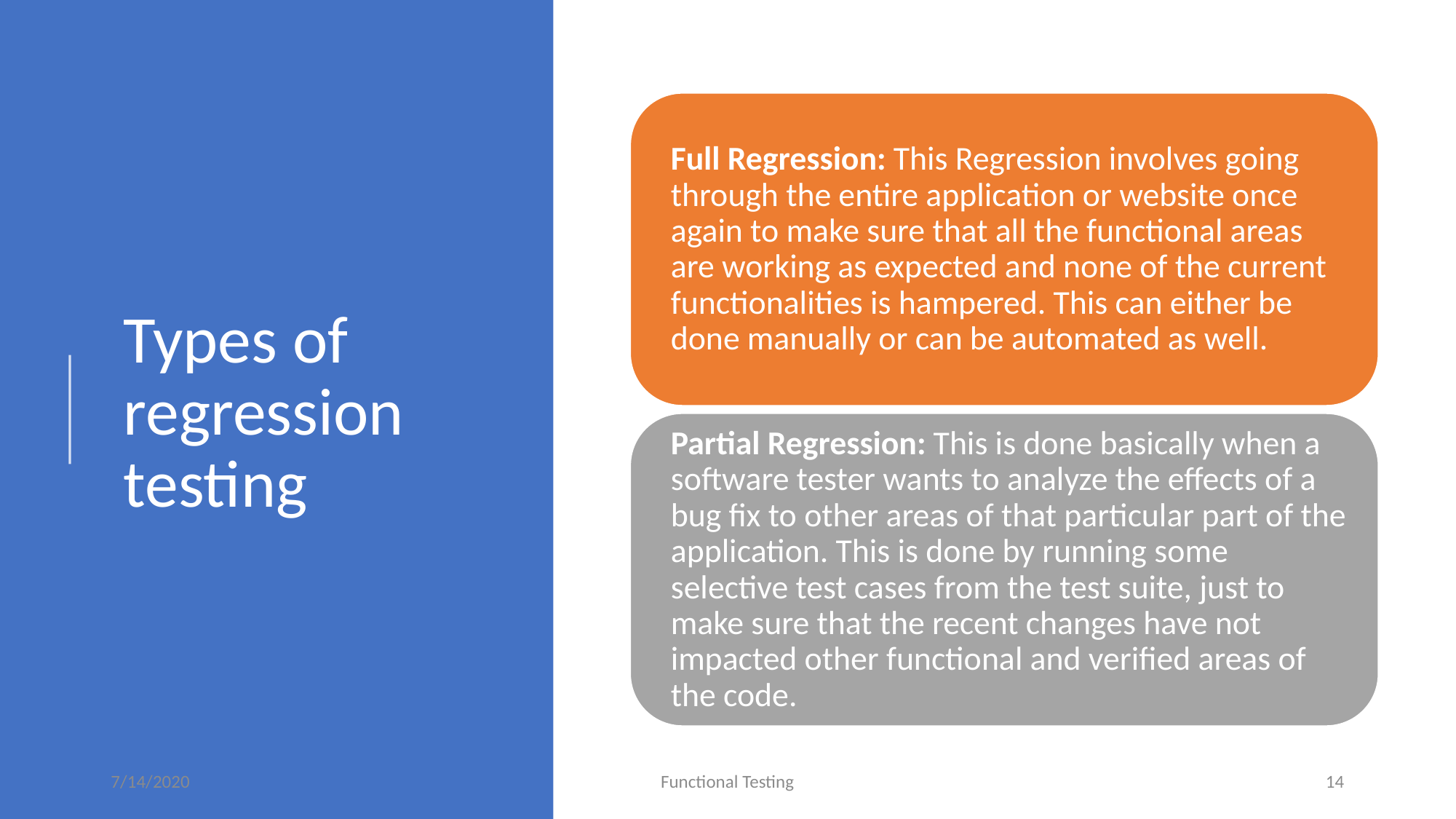

Full Regression: This Regression involves going through the entire application or website once again to make sure that all the functional areas are working as expected and none of the current functionalities is hampered. This can either be done manually or can be automated as well.
Partial Regression: This is done basically when a software tester wants to analyze the effects of a bug fix to other areas of that particular part of the application. This is done by running some selective test cases from the test suite, just to make sure that the recent changes have not impacted other functional and verified areas of the code.
# Types of regression testing
7/14/2020
Functional Testing
14